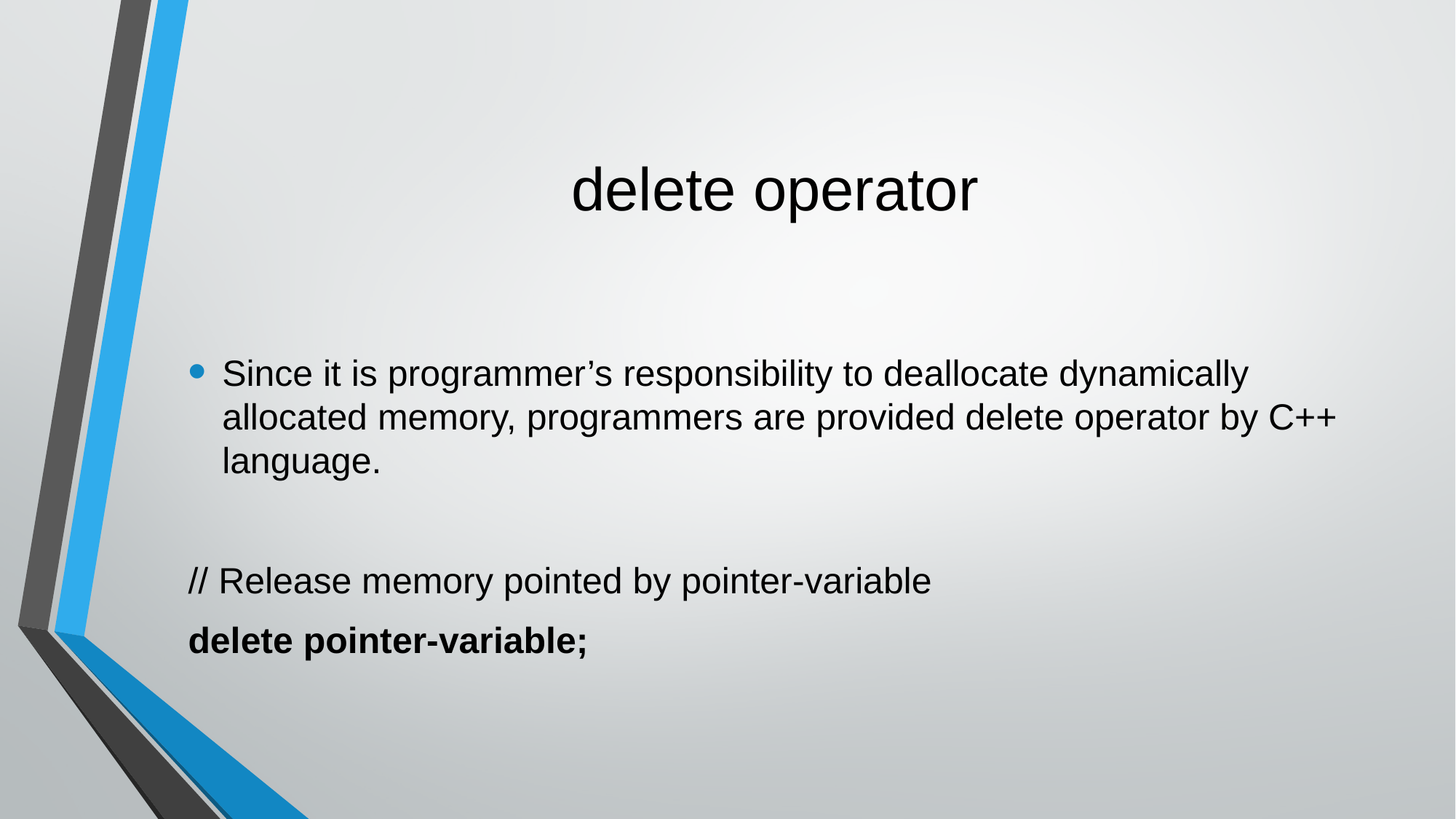

# delete operator
Since it is programmer’s responsibility to deallocate dynamically allocated memory, programmers are provided delete operator by C++ language.

// Release memory pointed by pointer-variable
delete pointer-variable;